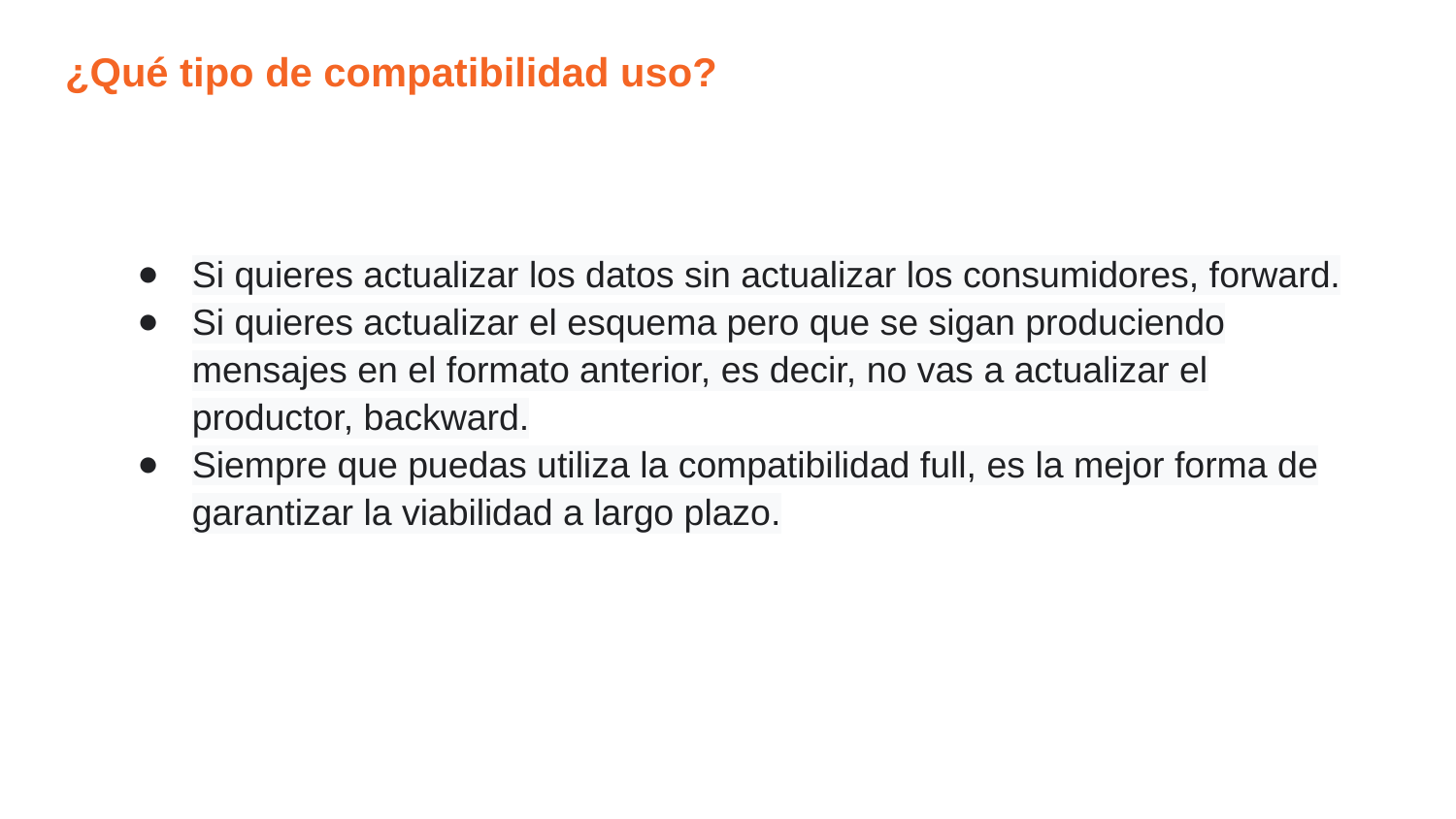

¿Qué tipo de compatibilidad uso?

Si quieres actualizar los datos sin actualizar los consumidores, forward.
Si quieres actualizar el esquema pero que se sigan produciendo mensajes en el formato anterior, es decir, no vas a actualizar el productor, backward.
Siempre que puedas utiliza la compatibilidad full, es la mejor forma de garantizar la viabilidad a largo plazo.